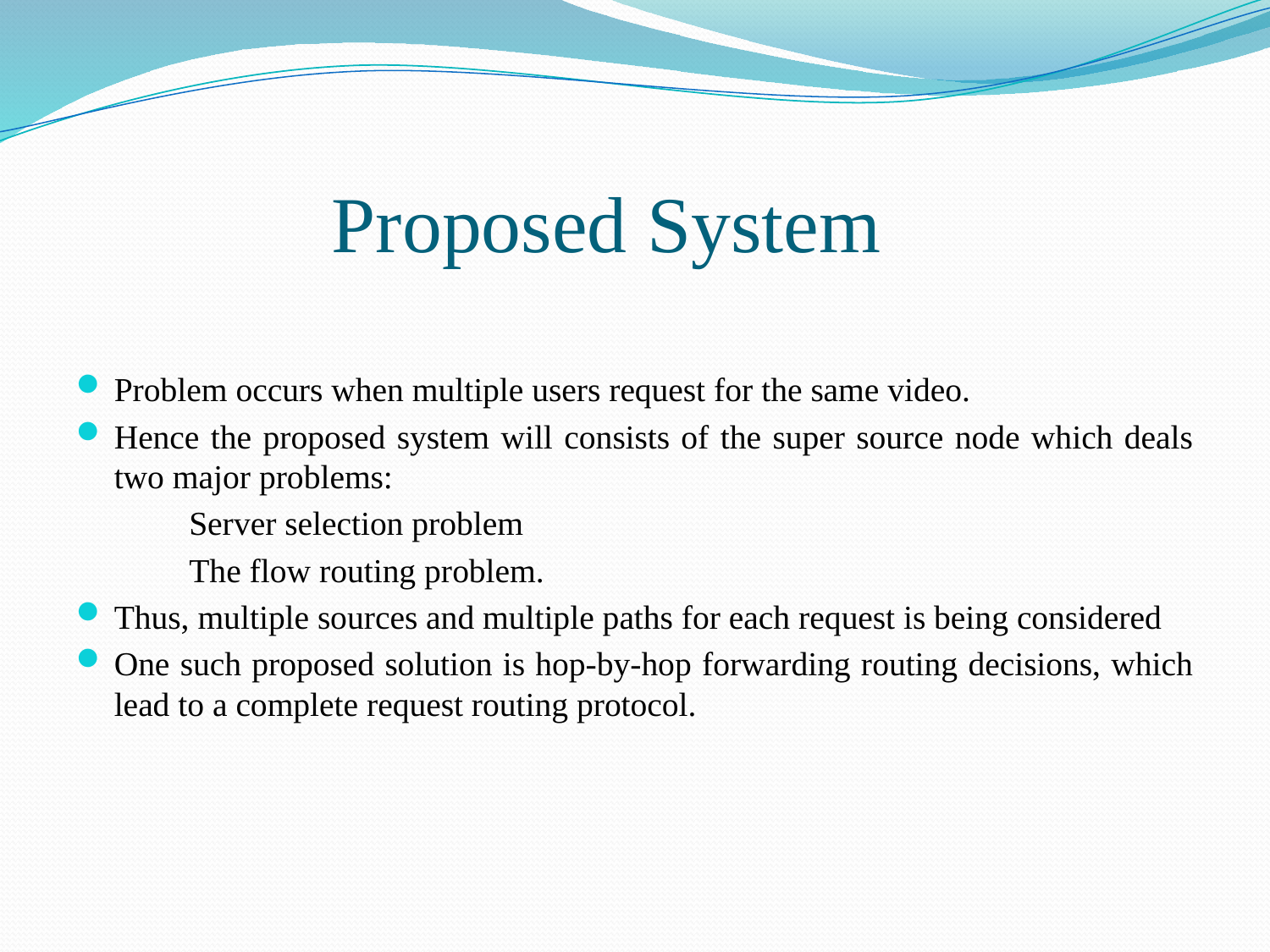

# Proposed System

Problem occurs when multiple users request for the same video.
Hence the proposed system will consists of the super source node which deals two major problems:
            Server selection problem
            The flow routing problem.
Thus, multiple sources and multiple paths for each request is being considered
One such proposed solution is hop-by-hop forwarding routing decisions, which lead to a complete request routing protocol.